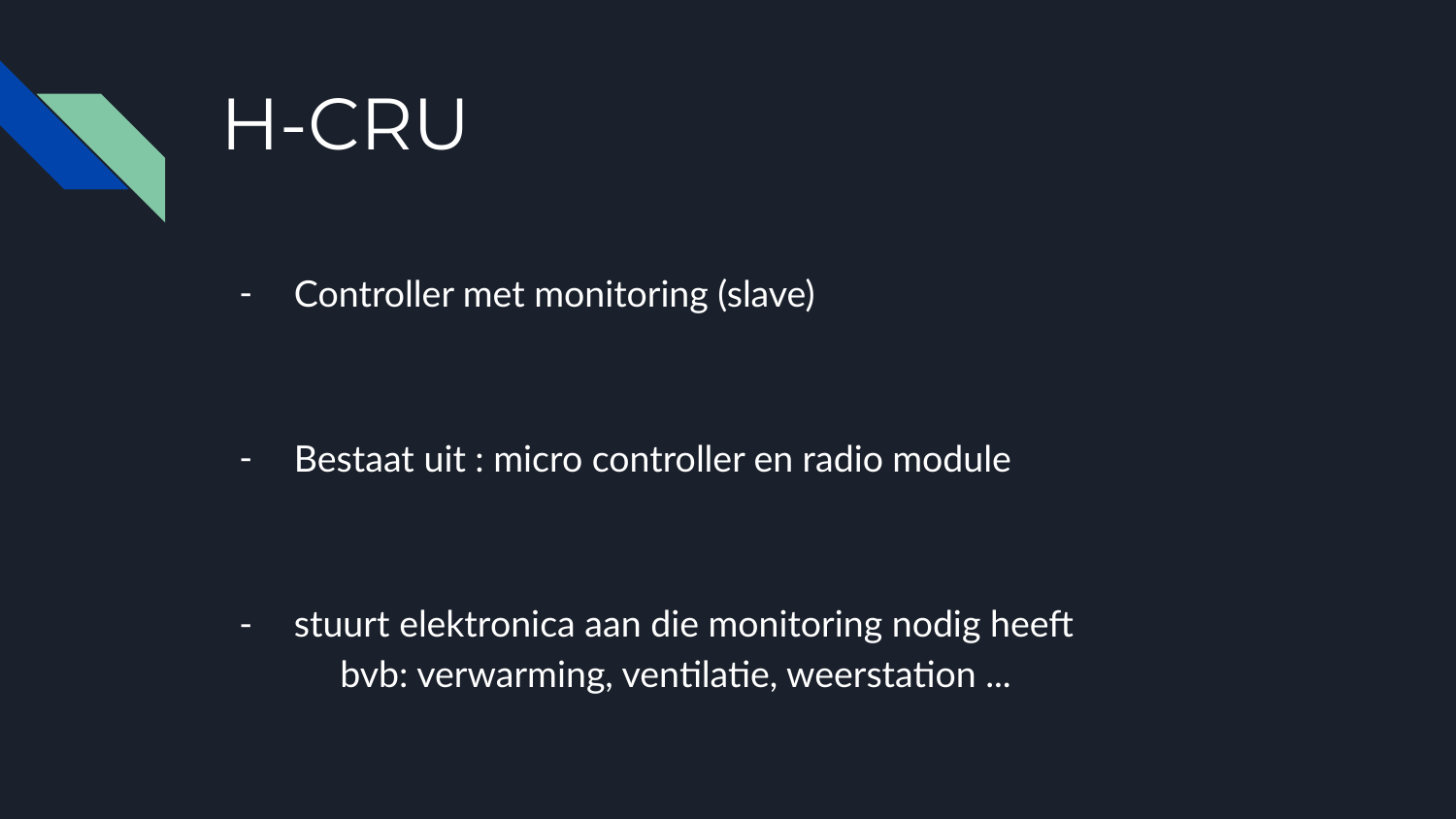

# H-CRU
Controller met monitoring (slave)

Bestaat uit : micro controller en radio module

stuurt elektronica aan die monitoring nodig heeft                               bvb: verwarming, ventilatie, weerstation ...